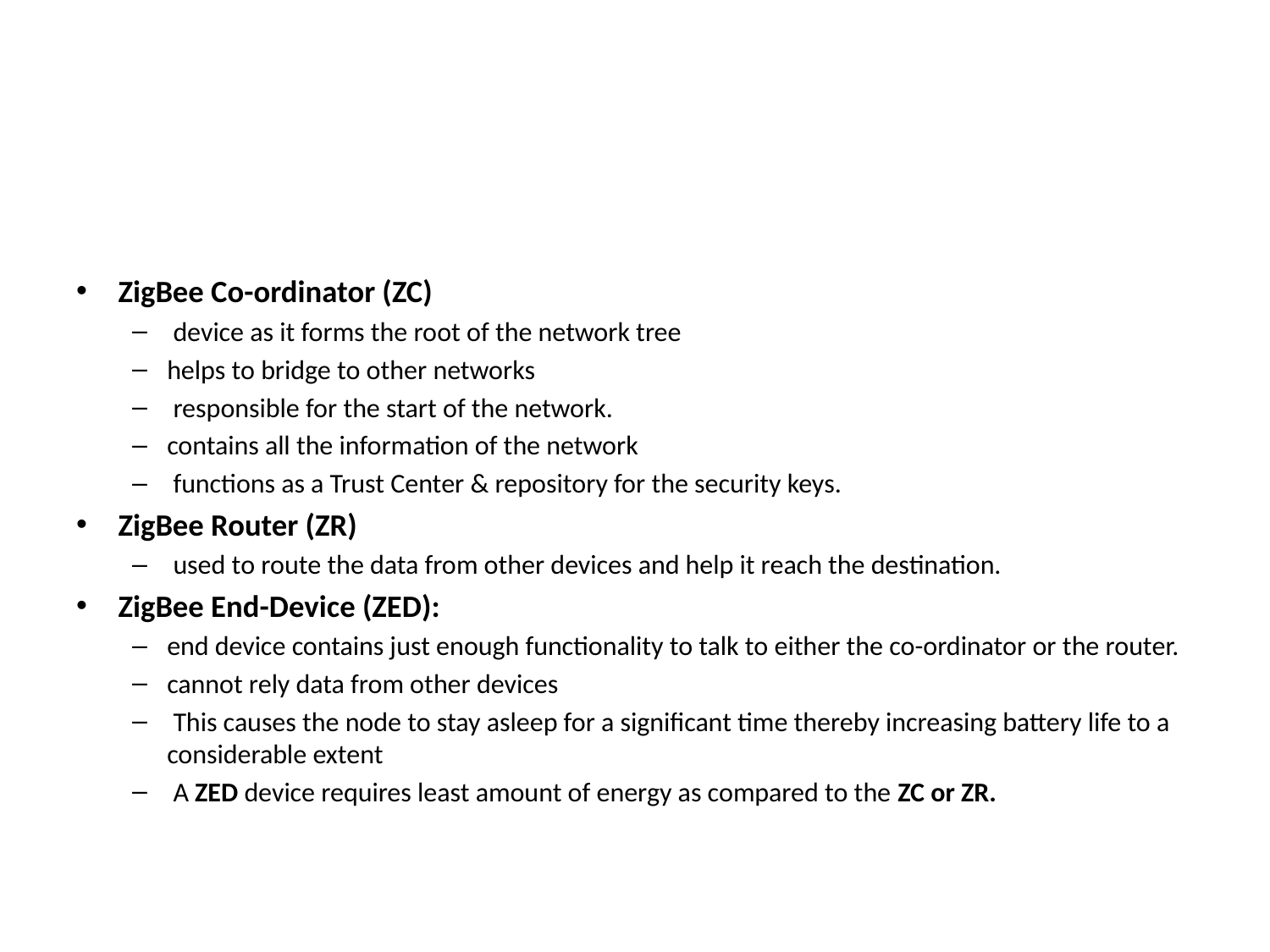

#

ZigBee Co-ordinator (ZC)
 device as it forms the root of the network tree
helps to bridge to other networks
 responsible for the start of the network.
contains all the information of the network
 functions as a Trust Center & repository for the security keys.
ZigBee Router (ZR)
 used to route the data from other devices and help it reach the destination.
ZigBee End-Device (ZED):
end device contains just enough functionality to talk to either the co-ordinator or the router.
cannot rely data from other devices
 This causes the node to stay asleep for a significant time thereby increasing battery life to a considerable extent
 A ZED device requires least amount of energy as compared to the ZC or ZR.